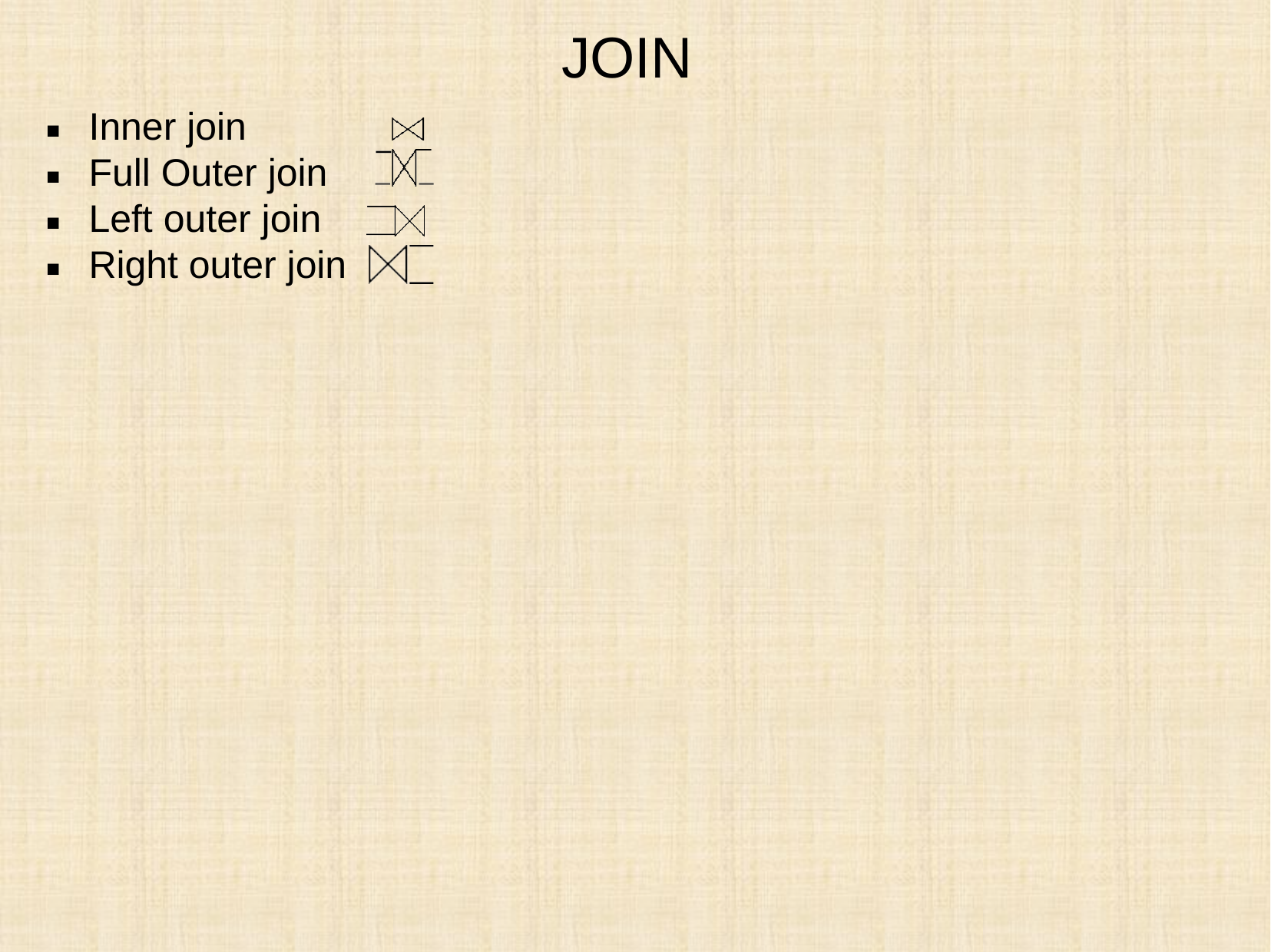

# JOIN
Inner join
Full Outer join
Left outer join
Right outer join